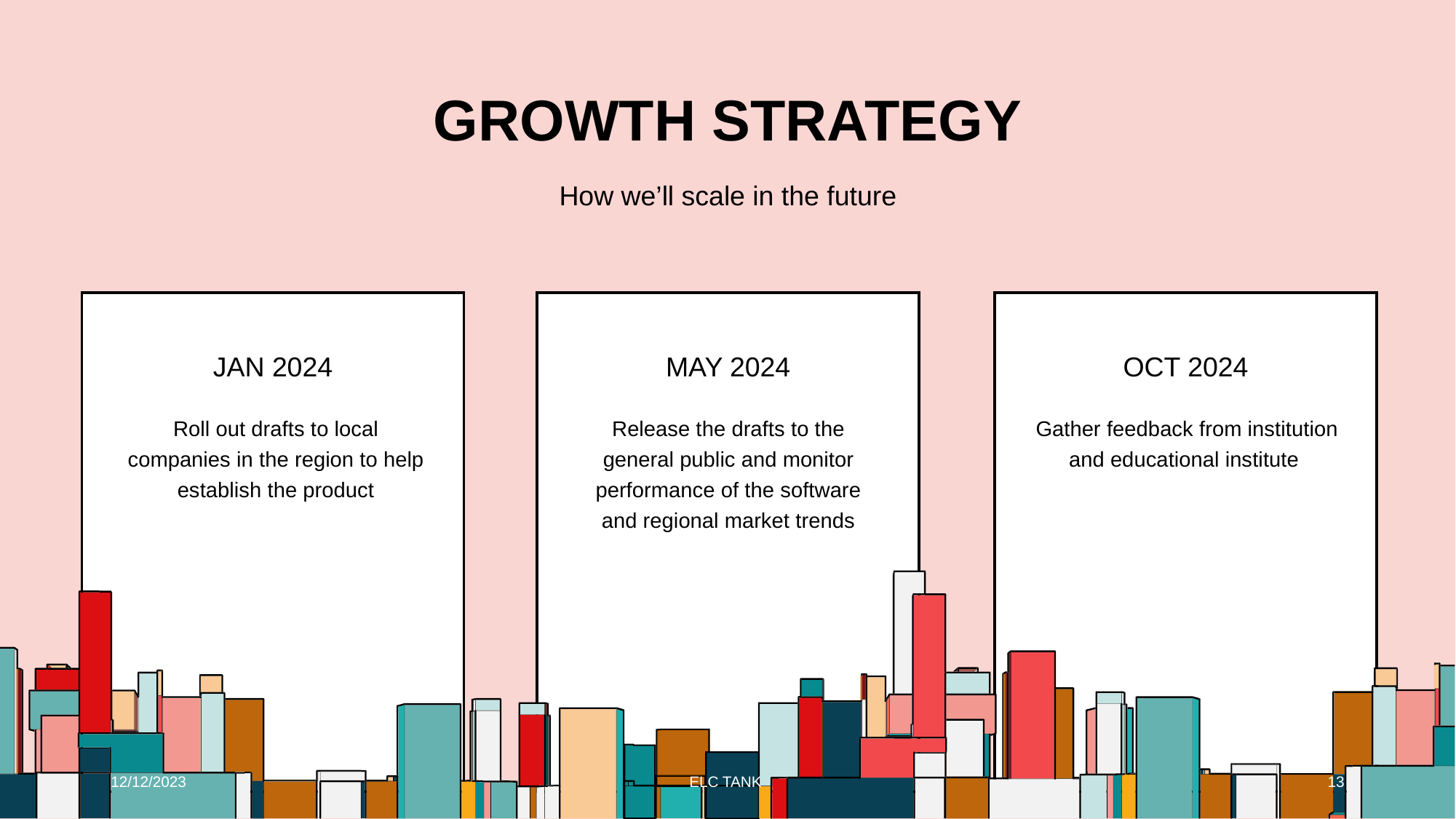

# GROWTH STRATEGY
How we’ll scale in the future
MAY 2024
OCT 2024
JAN 2024
Roll out drafts to local companies in the region to help establish the product

Release the drafts to the general public and monitor performance of the software and regional market trends

Gather feedback from institution and educational institute
12/12/2023
ELC TANK
13